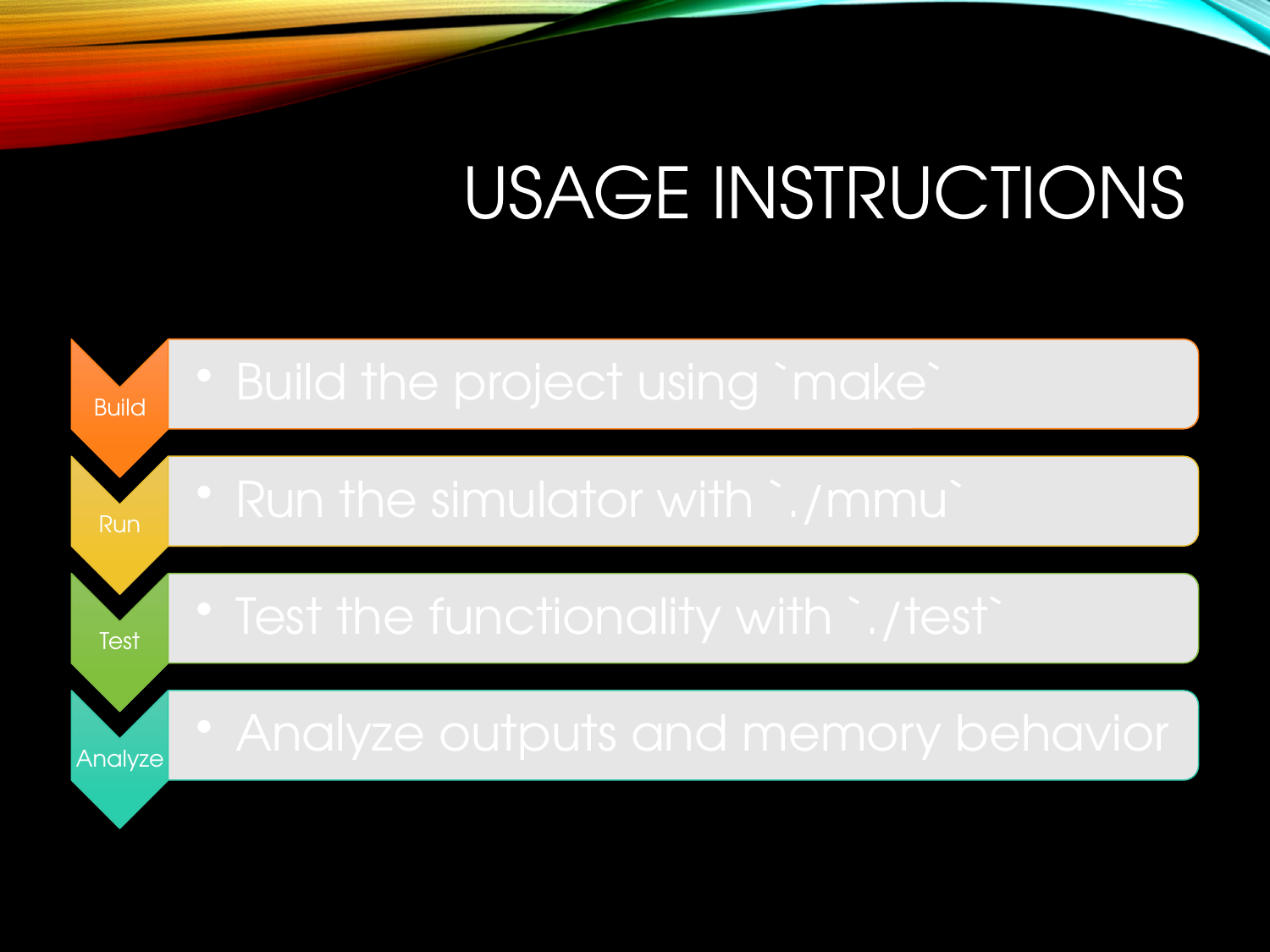

# Usage Instructions
Build
Build the project using `make`
Run
Run the simulator with `./mmu`
Test
Test the functionality with `./test`
Analyze
Analyze outputs and memory behavior